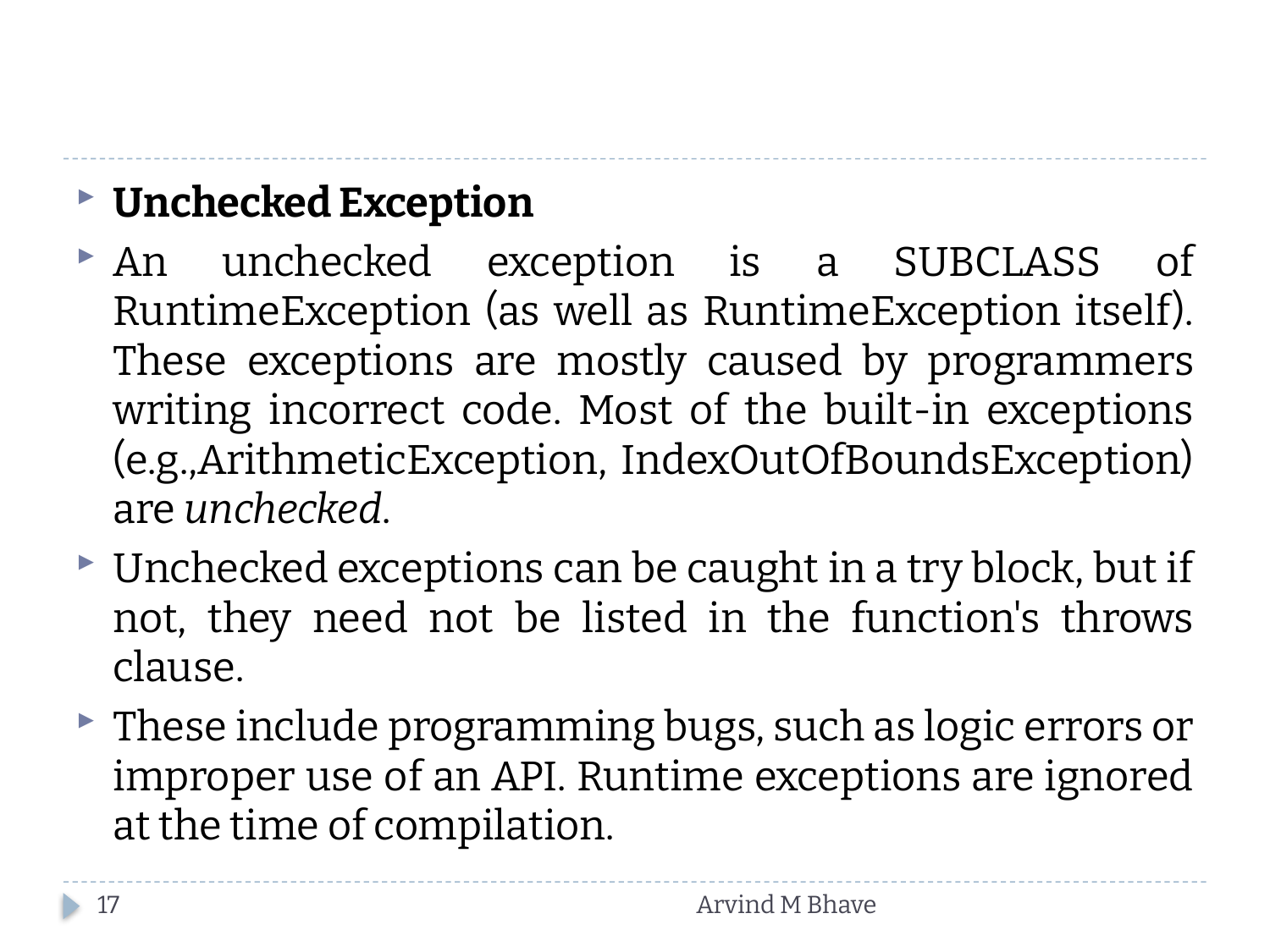

#
Unchecked Exception
An unchecked exception is a SUBCLASS of RuntimeException (as well as RuntimeException itself). These exceptions are mostly caused by programmers writing incorrect code. Most of the built-in exceptions (e.g.,ArithmeticException, IndexOutOfBoundsException) are unchecked.
Unchecked exceptions can be caught in a try block, but if not, they need not be listed in the function's throws clause.
These include programming bugs, such as logic errors or improper use of an API. Runtime exceptions are ignored at the time of compilation.
17
Arvind M Bhave